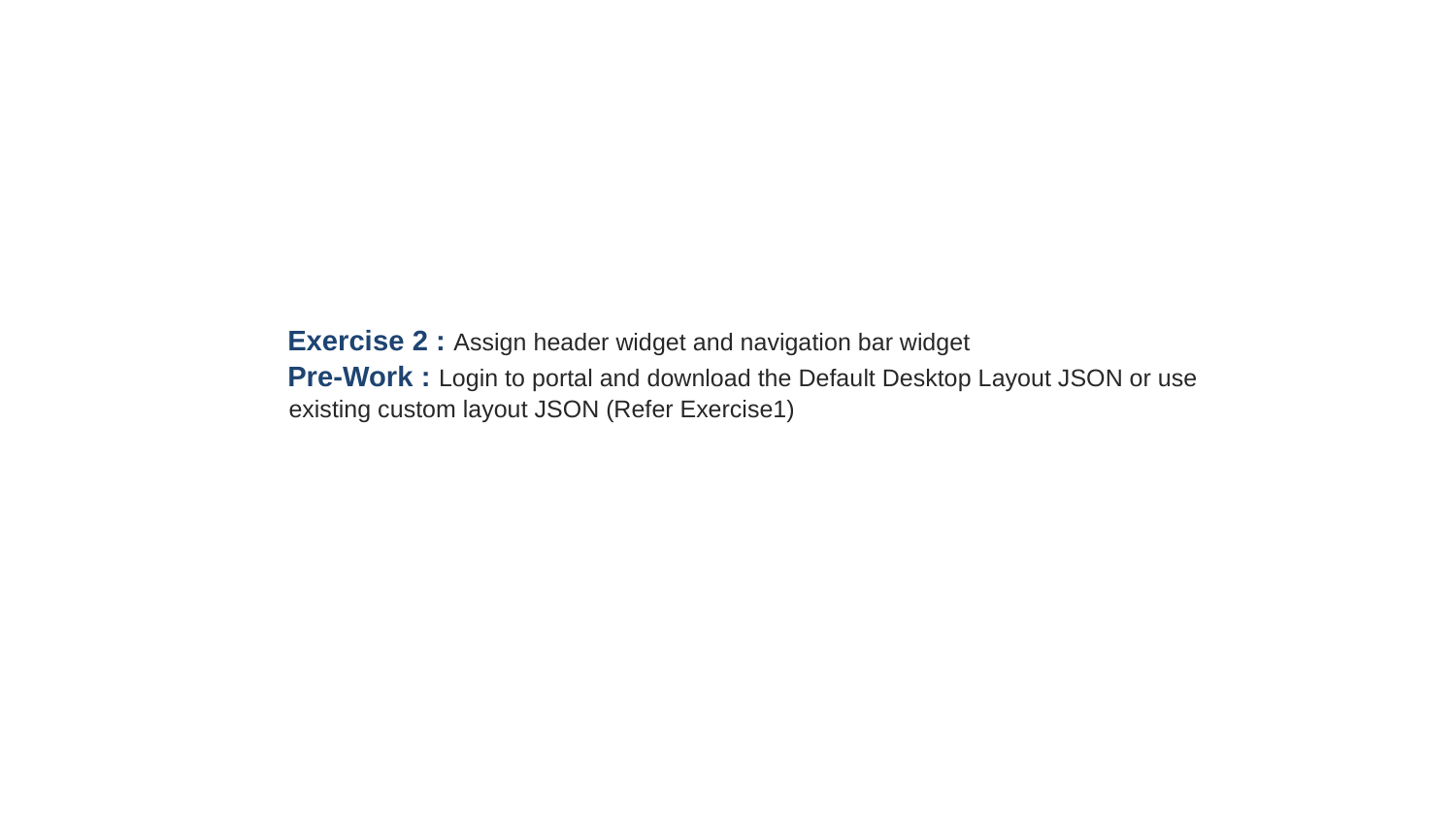

Exercise 2 : Assign header widget and navigation bar widget
Pre-Work : Login to portal and download the Default Desktop Layout JSON or use existing custom layout JSON (Refer Exercise1)